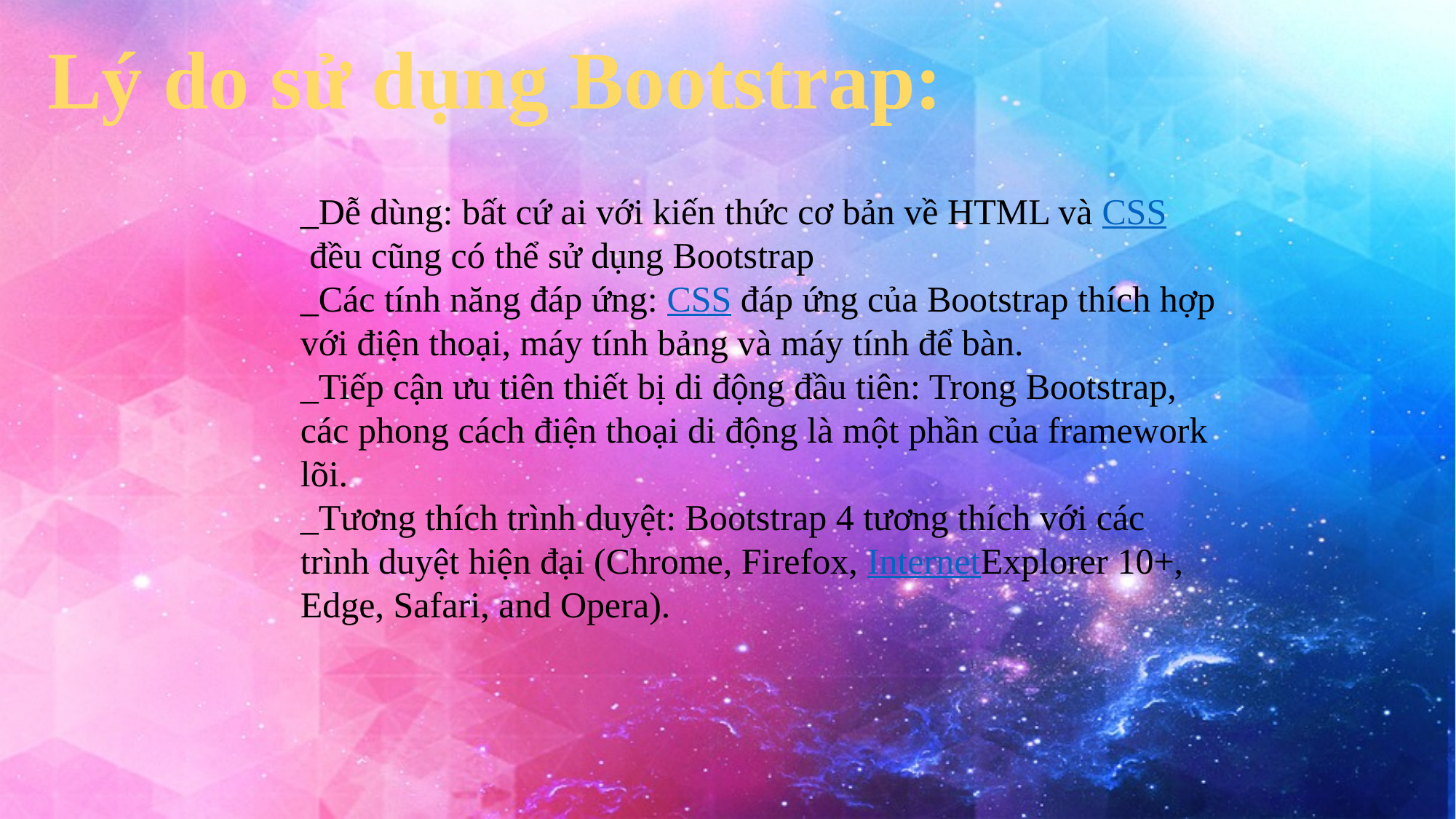

Lý do sử dụng Bootstrap:
_Dễ dùng: bất cứ ai với kiến thức cơ bản về HTML và CSS đều cũng có thể sử dụng Bootstrap
_Các tính năng đáp ứng: CSS đáp ứng của Bootstrap thích hợp với điện thoại, máy tính bảng và máy tính để bàn.
_Tiếp cận ưu tiên thiết bị di động đầu tiên: Trong Bootstrap, các phong cách điện thoại di động là một phần của framework lõi.
_Tương thích trình duyệt: Bootstrap 4 tương thích với các trình duyệt hiện đại (Chrome, Firefox, InternetExplorer 10+, Edge, Safari, and Opera).